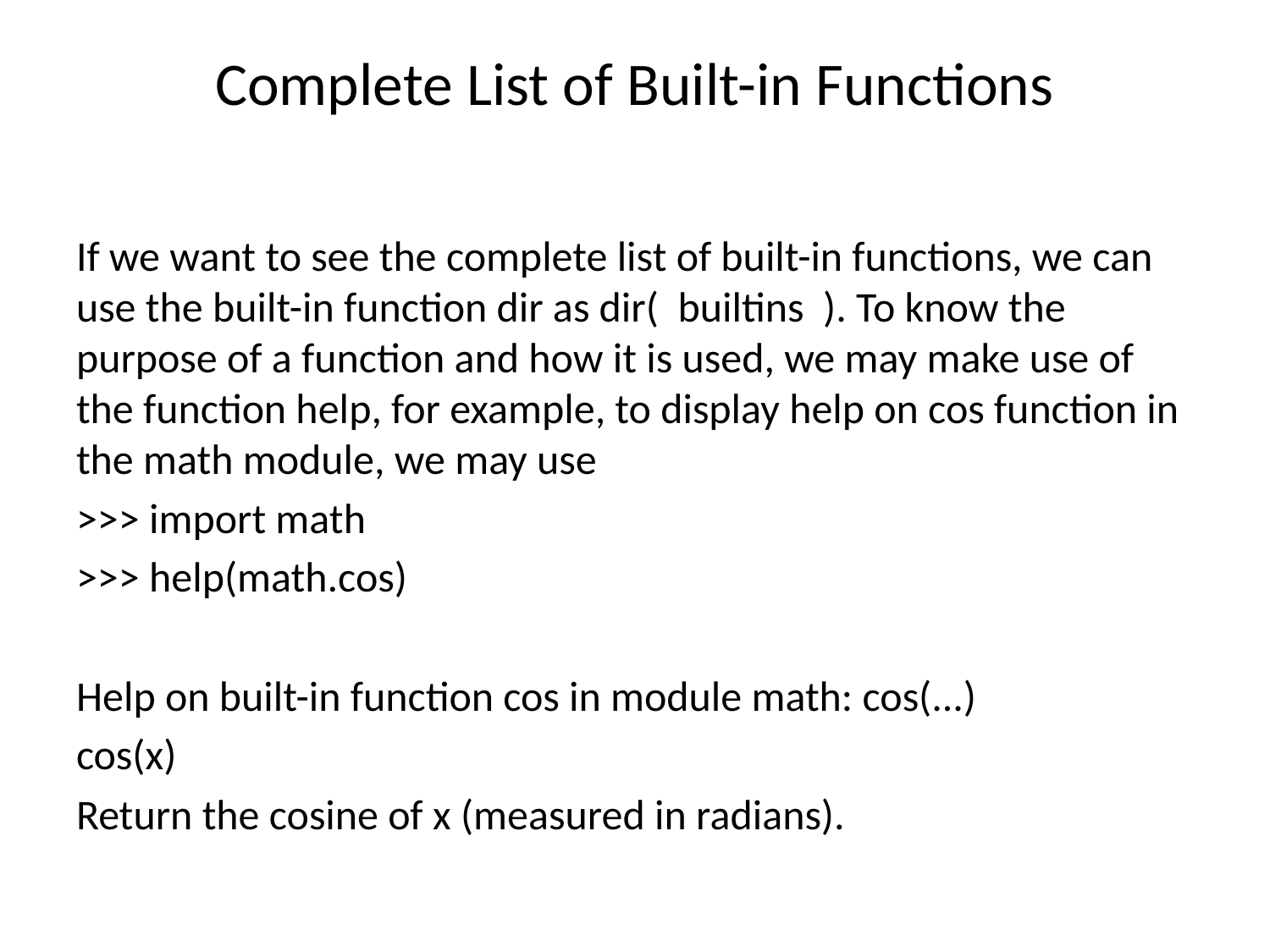

# Complete List of Built-in Functions
If we want to see the complete list of built-in functions, we can use the built-in function dir as dir(  builtins  ). To know the purpose of a function and how it is used, we may make use of the function help, for example, to display help on cos function in the math module, we may use
>>> import math
>>> help(math.cos)

Help on built-in function cos in module math: cos(...)
cos(x)
Return the cosine of x (measured in radians).